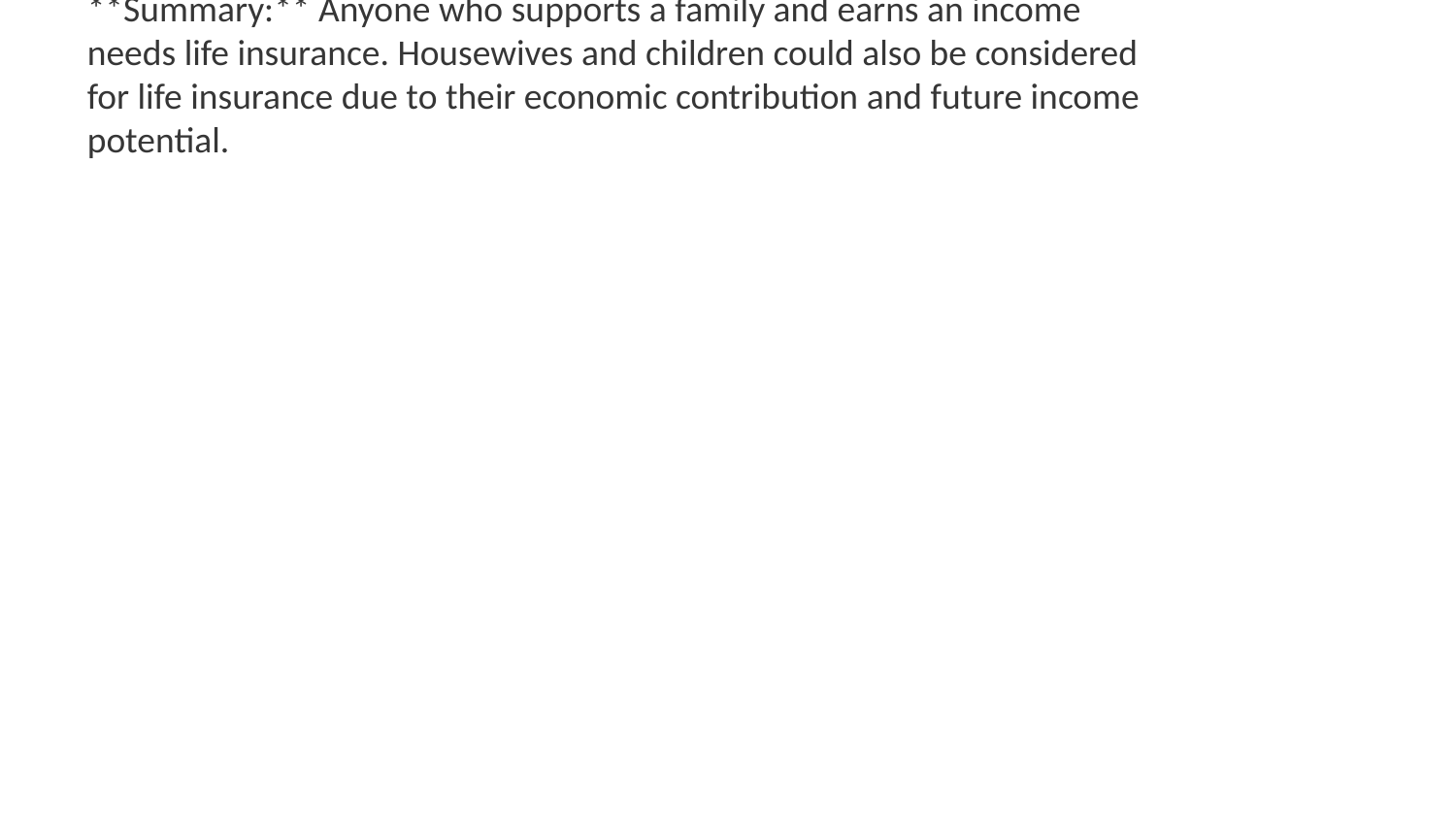

**Topic:** Who Needs Life Insurance
**Summary:** Anyone who supports a family and earns an income needs life insurance. Housewives and children could also be considered for life insurance due to their economic contribution and future income potential.